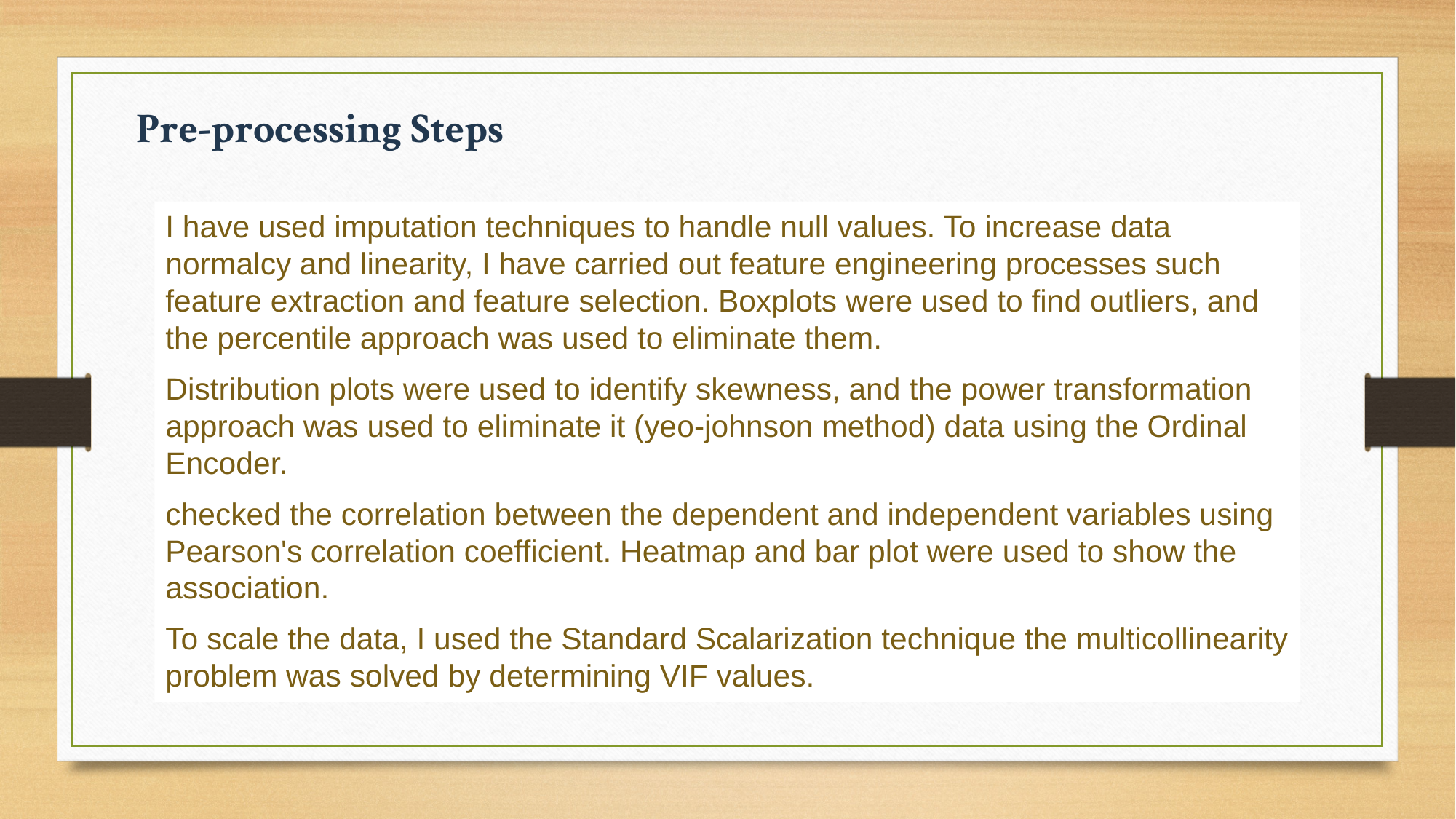

# Pre-processing Steps
I have used imputation techniques to handle null values. To increase data normalcy and linearity, I have carried out feature engineering processes such feature extraction and feature selection. Boxplots were used to find outliers, and the percentile approach was used to eliminate them.
Distribution plots were used to identify skewness, and the power transformation approach was used to eliminate it (yeo-johnson method) data using the Ordinal Encoder.
checked the correlation between the dependent and independent variables using Pearson's correlation coefficient. Heatmap and bar plot were used to show the association.
To scale the data, I used the Standard Scalarization technique the multicollinearity problem was solved by determining VIF values.